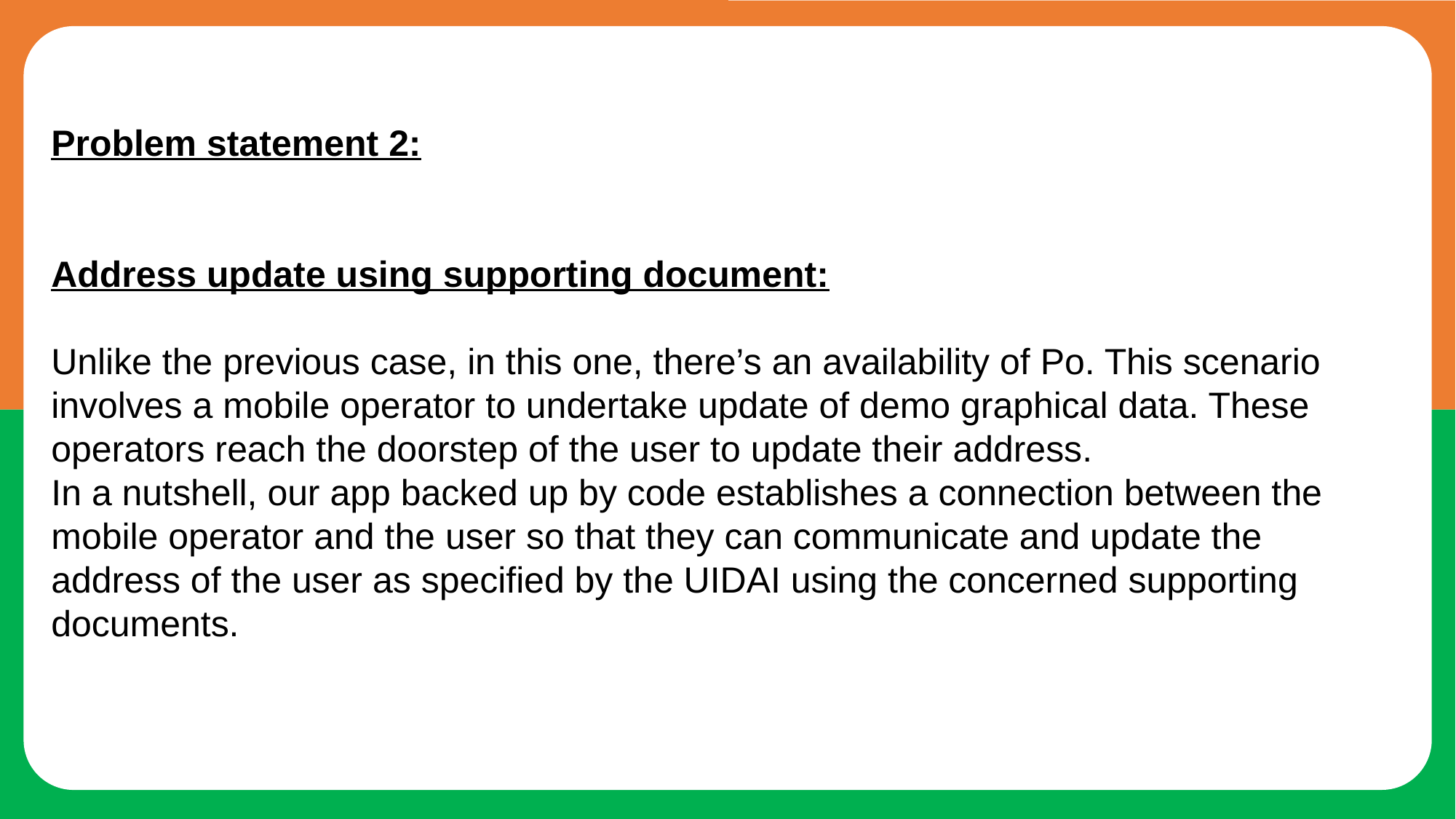

Unique Aadhar Services of India

Problem statement 2:

Address update using supporting document:

Unlike the previous case, in this one, there’s an availability of Po. This scenario involves a mobile operator to undertake update of demo graphical data. These operators reach the doorstep of the user to update their address.
In a nutshell, our app backed up by code establishes a connection between the mobile operator and the user so that they can communicate and update the address of the user as specified by the UIDAI using the concerned supporting documents.